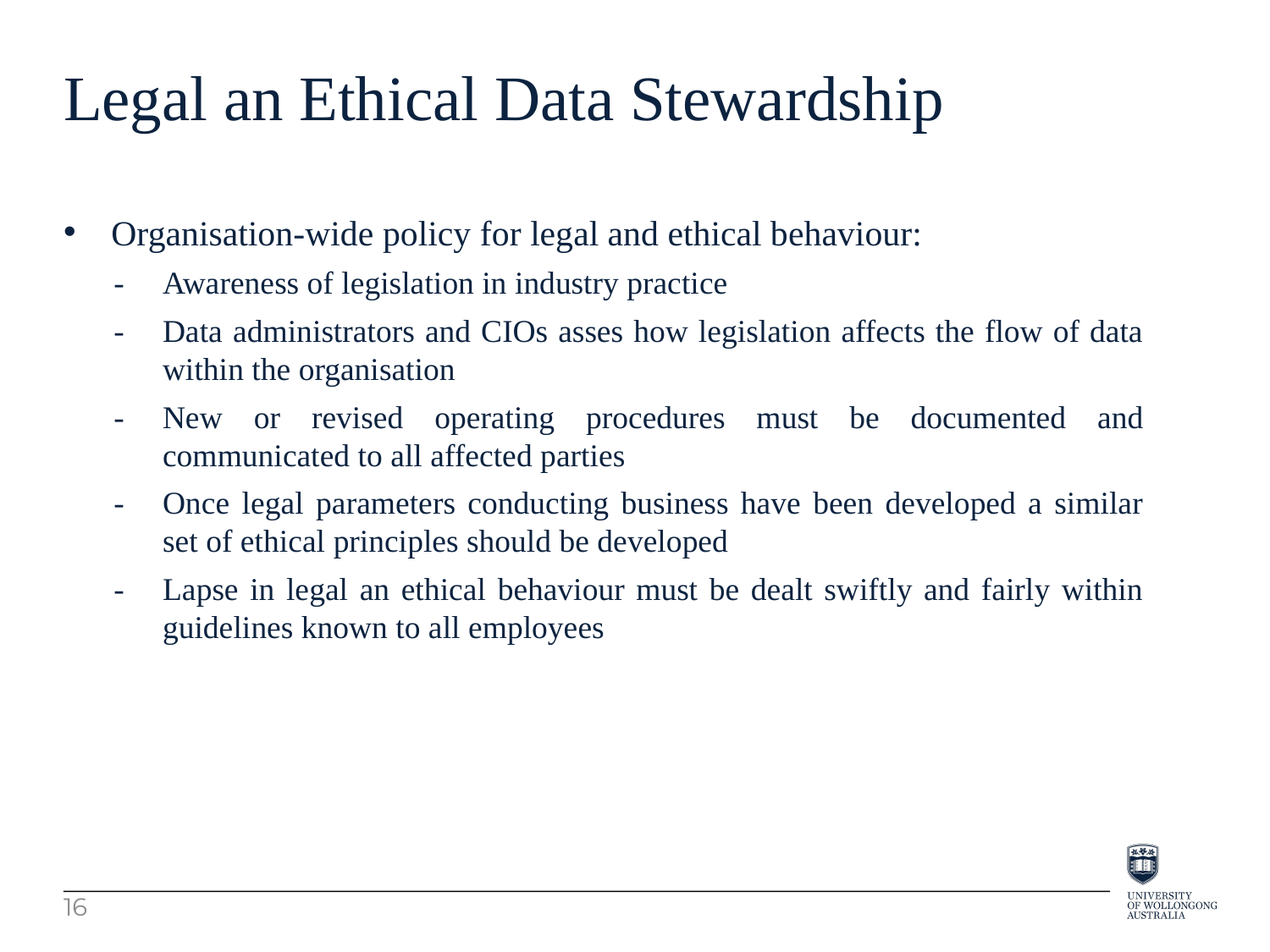

Legal an Ethical Data Stewardship
Organisation-wide policy for legal and ethical behaviour:
-	Awareness of legislation in industry practice
-	Data administrators and CIOs asses how legislation affects the flow of data within the organisation
-	New or revised operating procedures must be documented and communicated to all affected parties
-	Once legal parameters conducting business have been developed a similar set of ethical principles should be developed
-	Lapse in legal an ethical behaviour must be dealt swiftly and fairly within guidelines known to all employees
16